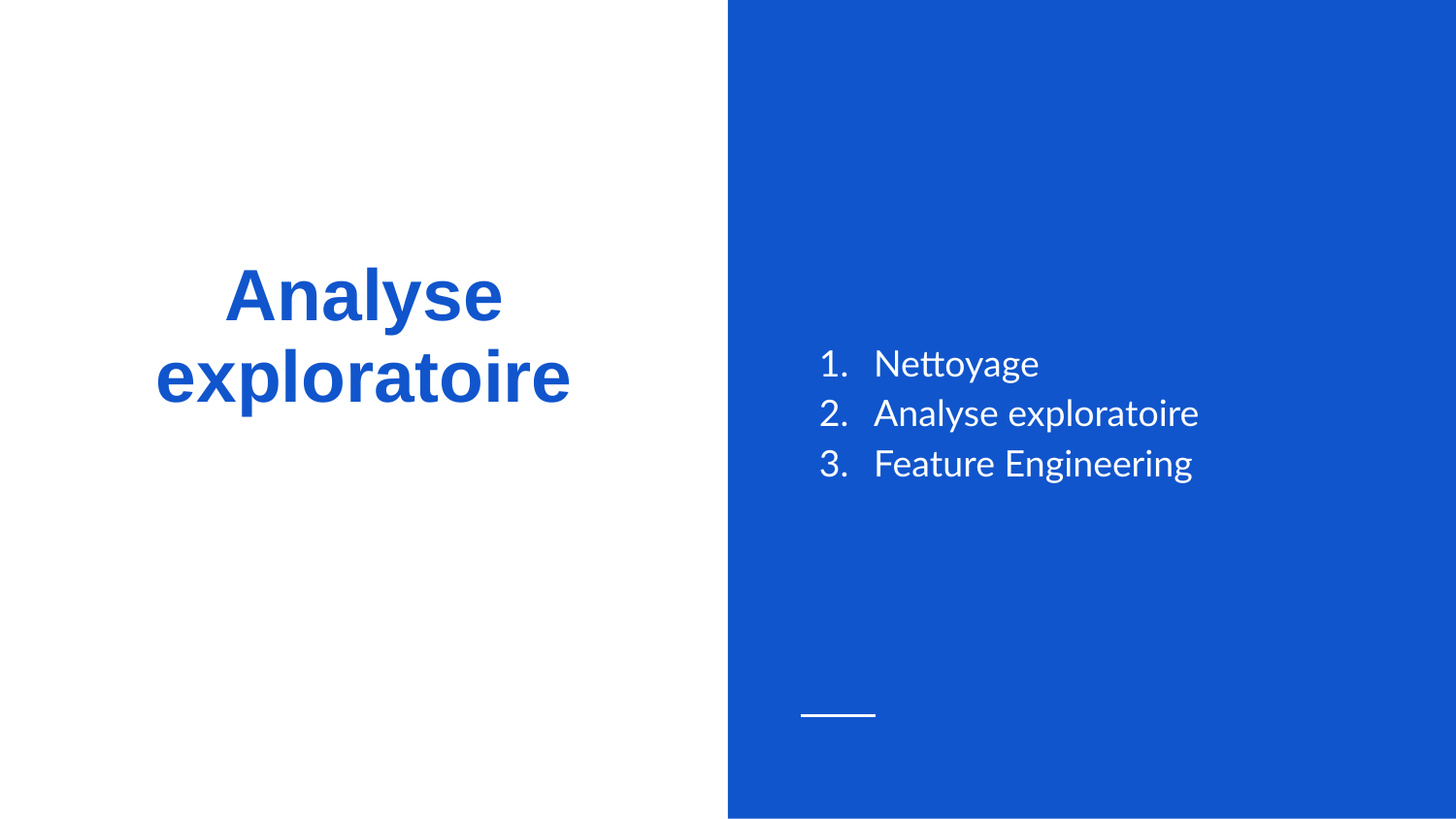

Nettoyage
Analyse exploratoire
Feature Engineering
# Analyse exploratoire